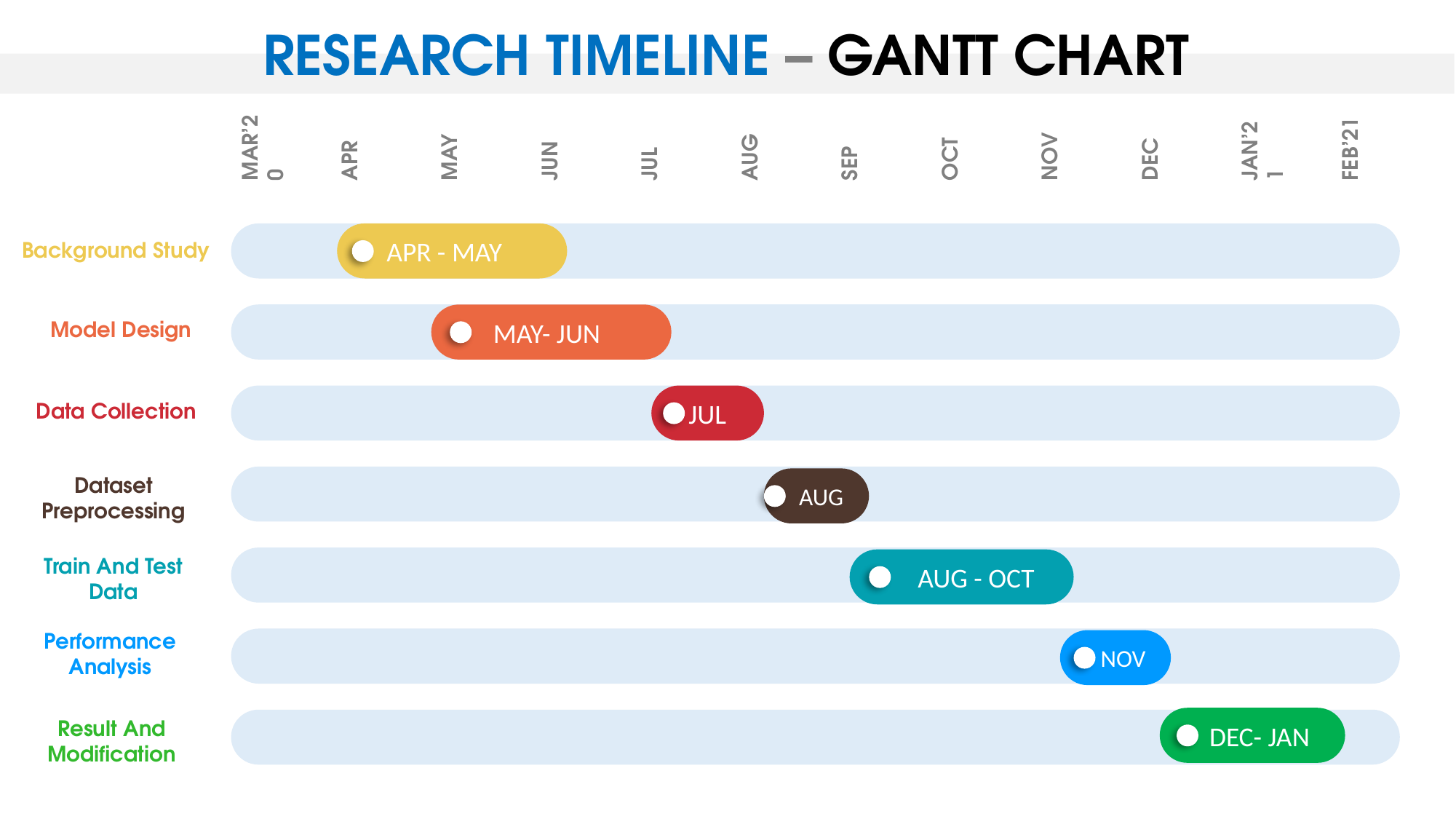

RESEARCH TIMELINE – GANTT CHART

MAR’20
APR
MAY
JUN
JUL
AUG
SEP
OCT
NOV
DEC
JAN’21
FEB’21

     APR - MAY
Background Study
Model Design
Data Collection
Dataset Preprocessing
Train And Test Data
Performance Analysis
Result And Modification

       MAY- JUN

   JUL

   AUG

        AUG - OCT

    NOV

     DEC- JAN